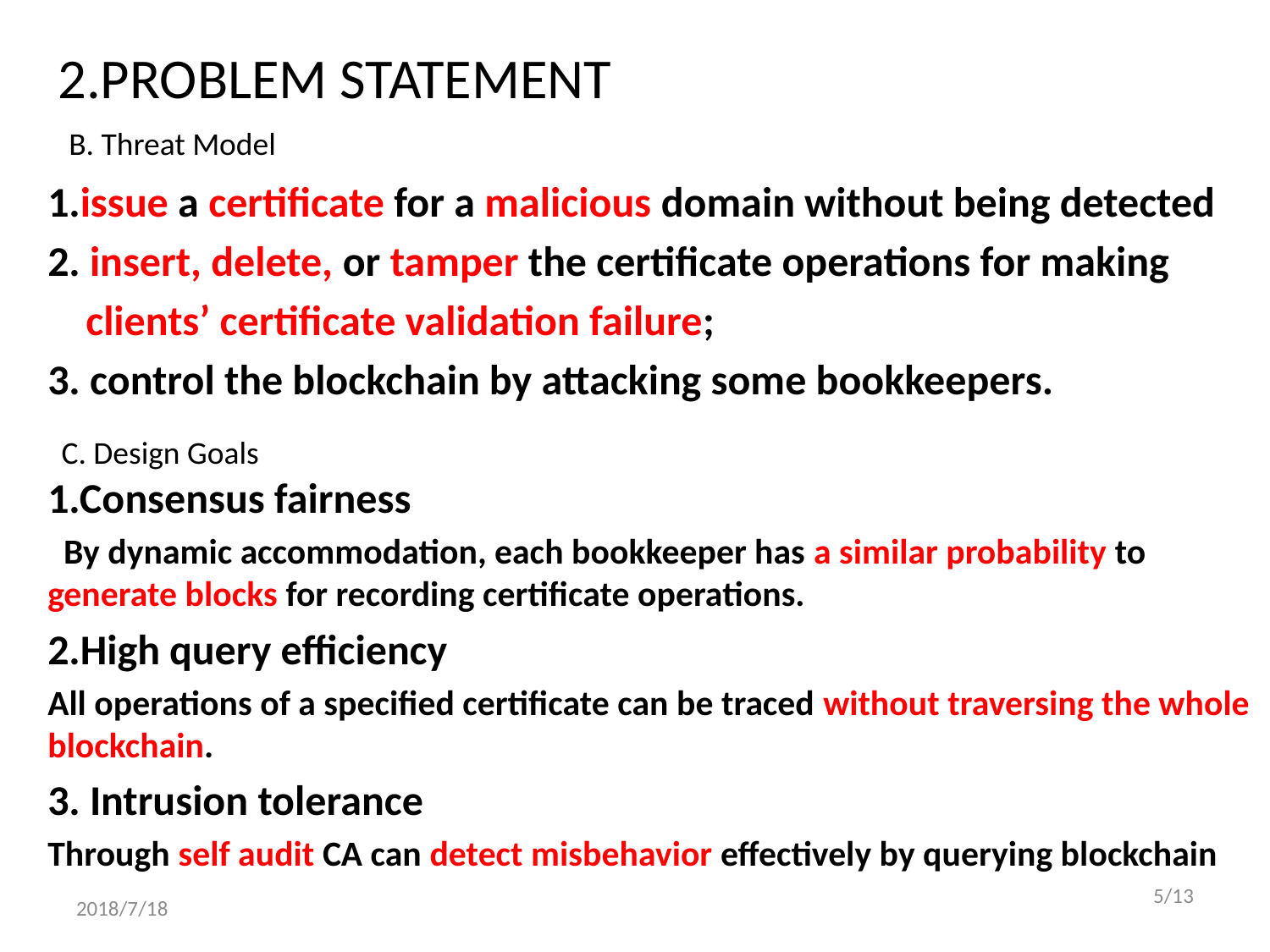

2.PROBLEM STATEMENT
B. Threat Model
1.issue a certificate for a malicious domain without being detected
2. insert, delete, or tamper the certificate operations for making
    clients’ certificate validation failure;
3. control the blockchain by attacking some bookkeepers.

1.Consensus fairness
  By dynamic accommodation, each bookkeeper has a similar probability to generate blocks for recording certificate operations.
2.High query efficiency
All operations of a specified certificate can be traced without traversing the whole blockchain.
3. Intrusion tolerance
Through self audit CA can detect misbehavior effectively by querying blockchain

C. Design Goals
2018/7/18
5/13